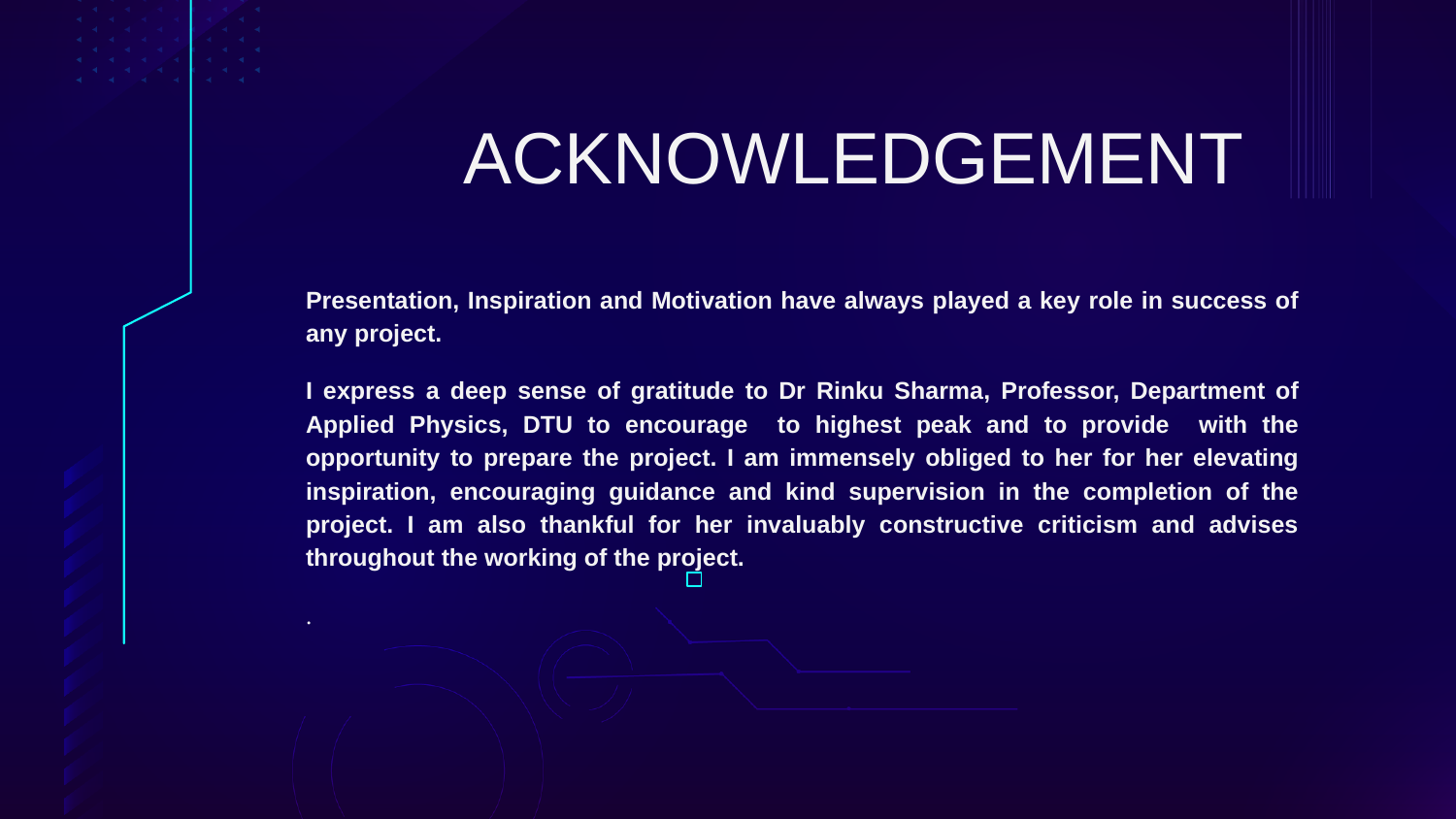

# ACKNOWLEDGEMENT

Presentation, Inspiration and Motivation have always played a key role in success of any project.
I express a deep sense of gratitude to Dr Rinku Sharma, Professor, Department of Applied Physics, DTU to encourage  to highest peak and to provide  with the opportunity to prepare the project. I am immensely obliged to her for her elevating inspiration, encouraging guidance and kind supervision in the completion of the project. I am also thankful for her invaluably constructive criticism and advises throughout the working of the project.
.